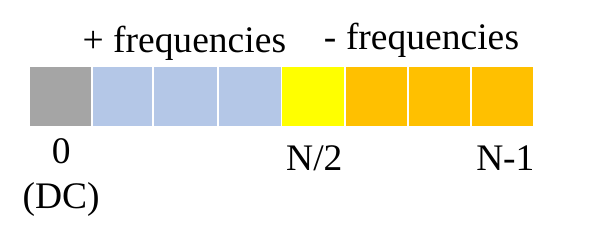

- frequencies
+ frequencies
|  |  |  |  |  |  |  |  |
| --- | --- | --- | --- | --- | --- | --- | --- |
0
(DC)
N/2
N-1